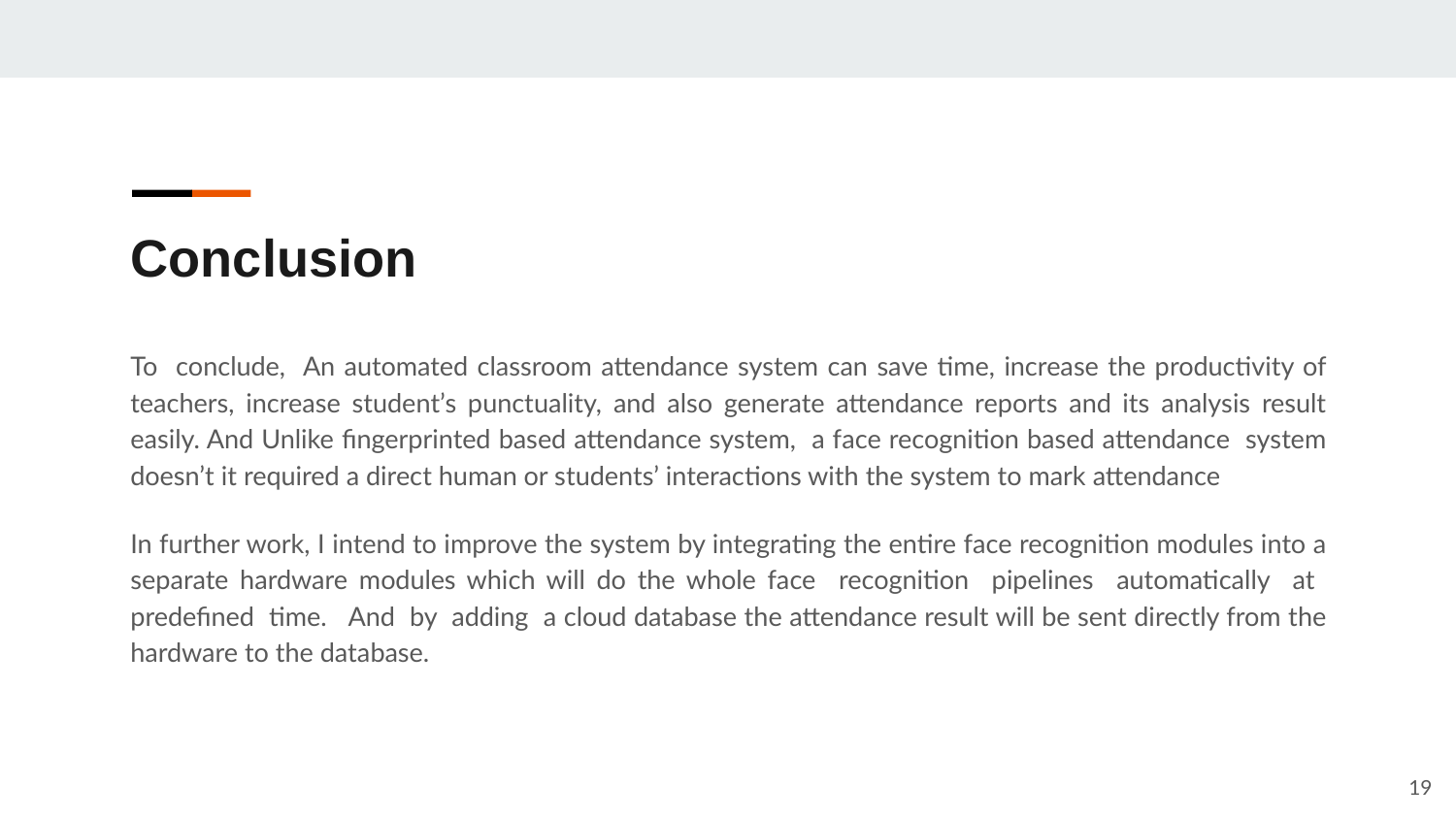

Conclusion
To  conclude,  An automated classroom attendance system can save time, increase the productivity of teachers, increase student’s punctuality, and also generate attendance reports and its analysis result easily. And Unlike fingerprinted based attendance system,  a face recognition based attendance  system doesn’t it required a direct human or students’ interactions with the system to mark attendance
In further work, I intend to improve the system by integrating the entire face recognition modules into a separate hardware modules which will do the whole face  recognition  pipelines  automatically  at  predefined  time.   And  by  adding  a cloud database the attendance result will be sent directly from the hardware to the database.

19